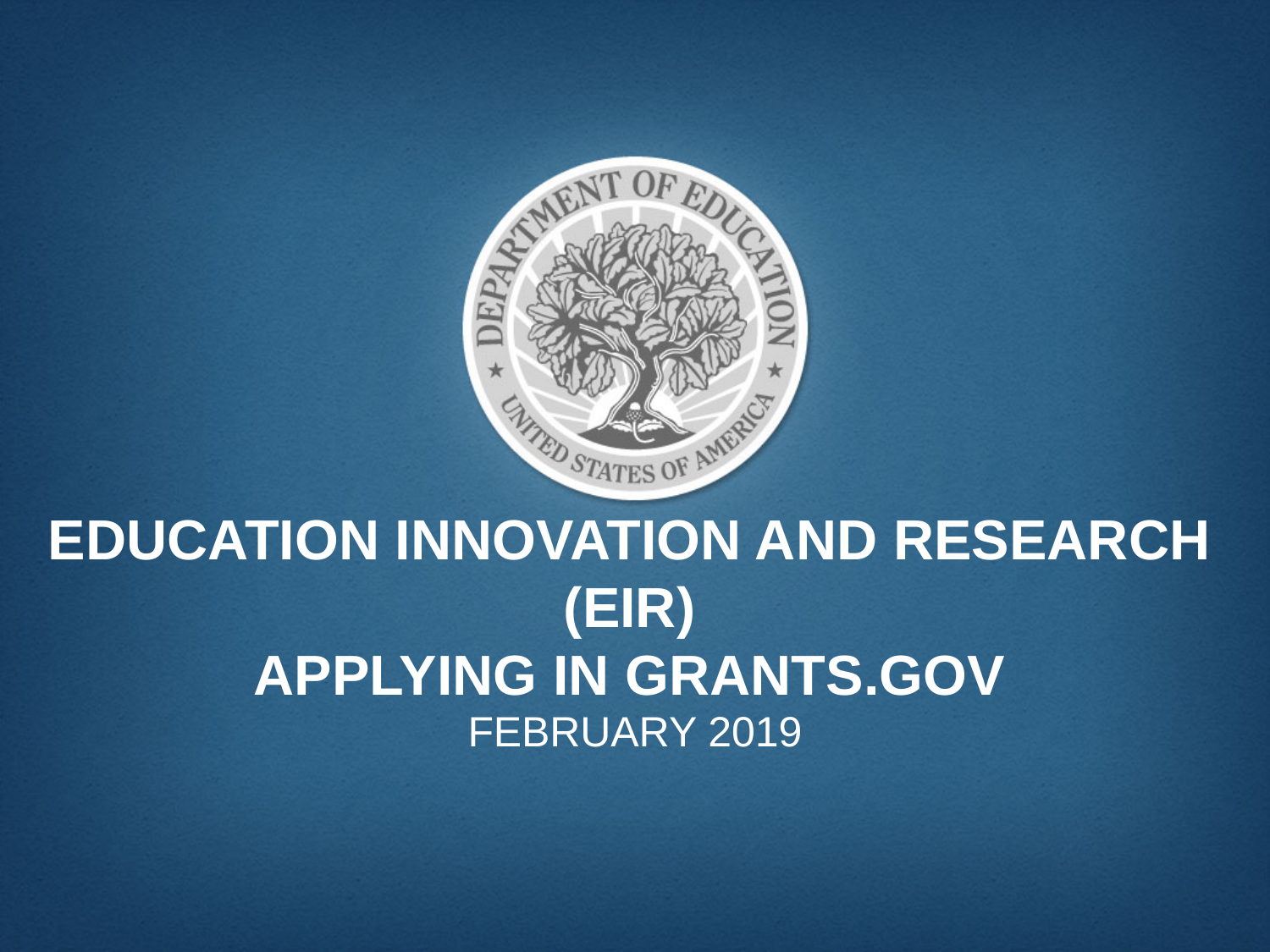

# Education Innovation and Research (EIR) Applying in Grants.gov
February 2019